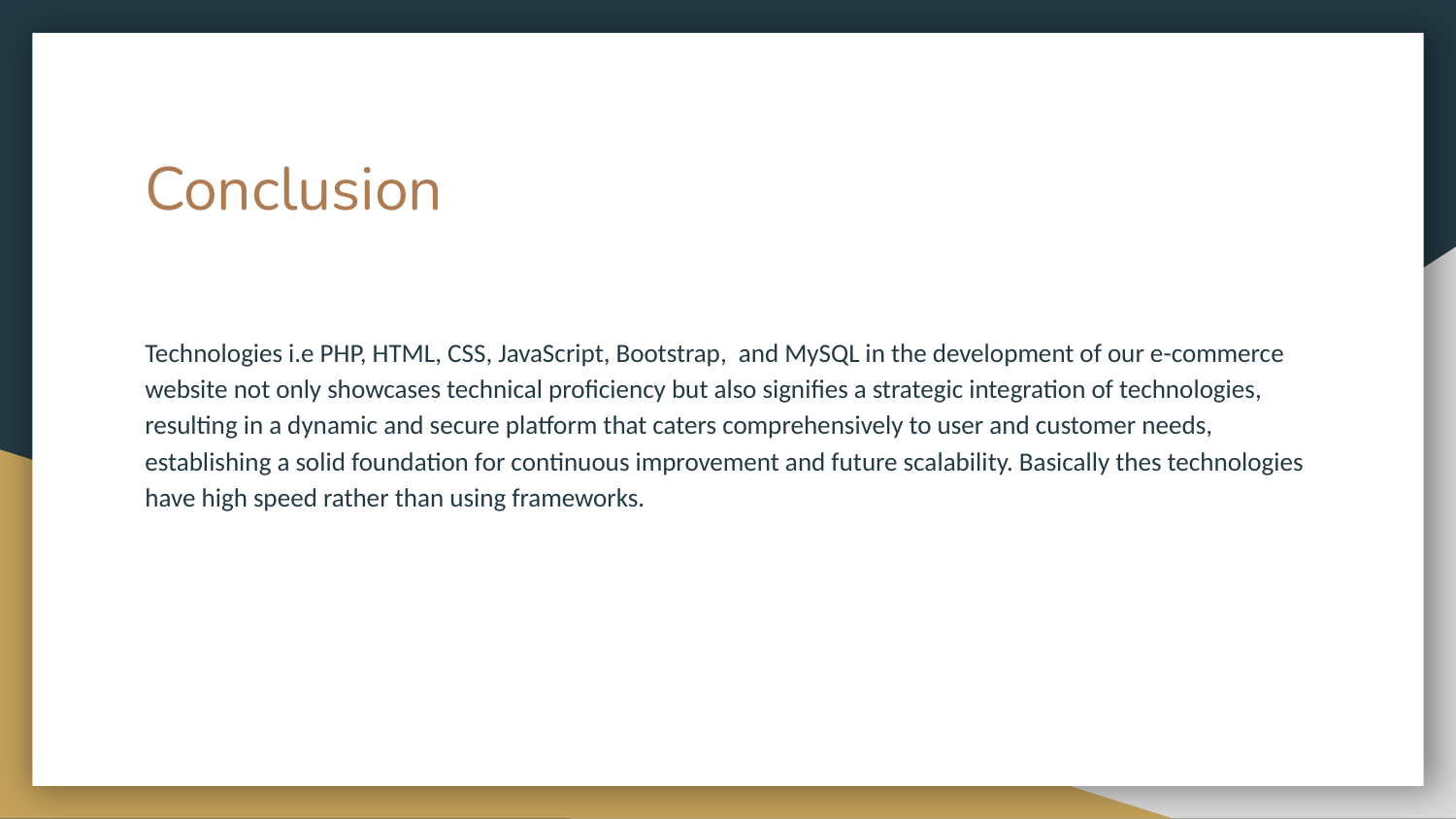

# Conclusion
Technologies i.e PHP, HTML, CSS, JavaScript, Bootstrap,  and MySQL in the development of our e-commerce website not only showcases technical proficiency but also signifies a strategic integration of technologies, resulting in a dynamic and secure platform that caters comprehensively to user and customer needs, establishing a solid foundation for continuous improvement and future scalability. Basically thes technologies have high speed rather than using frameworks.